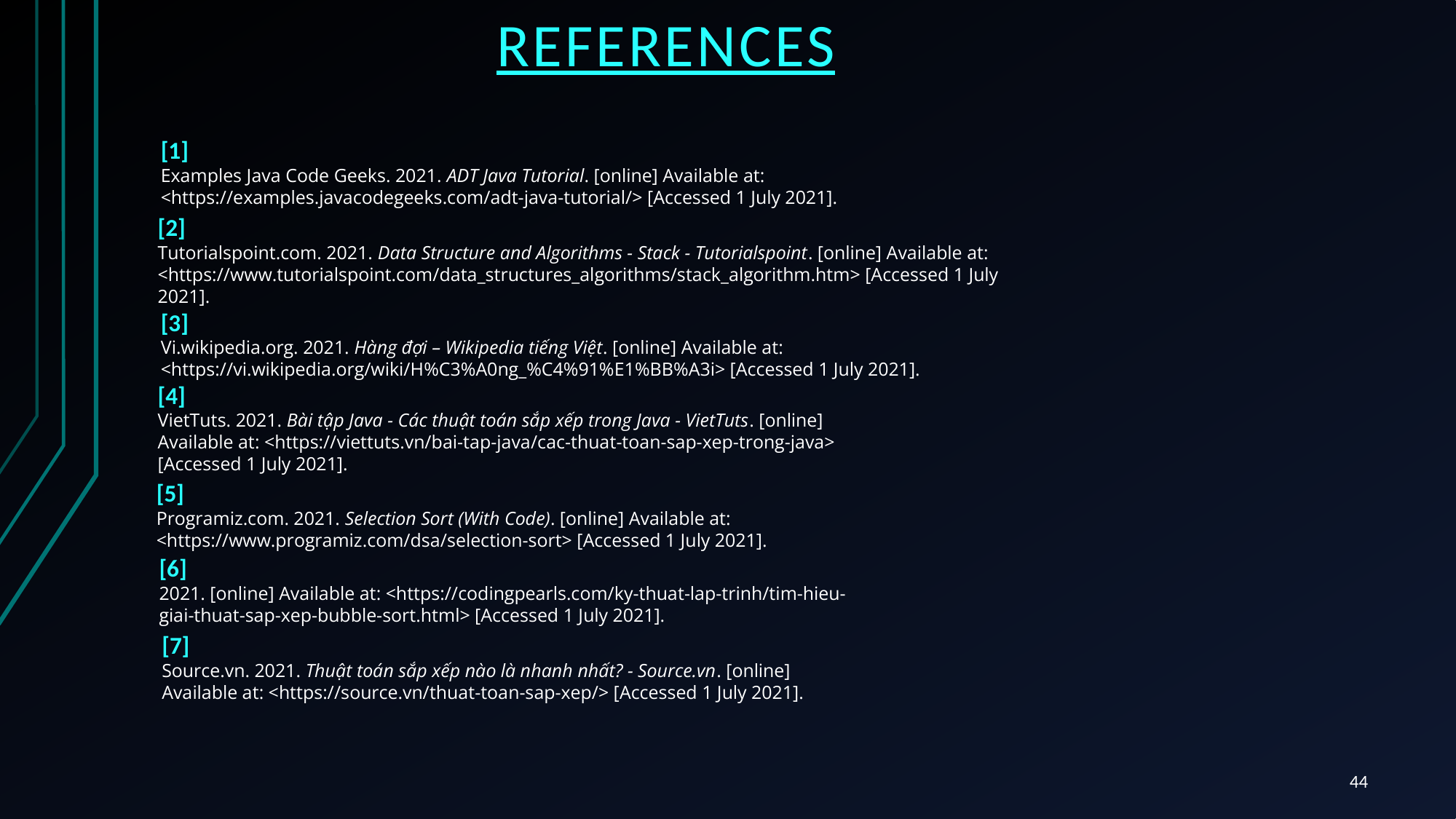

# REFERENCES
[1]
Examples Java Code Geeks. 2021. ADT Java Tutorial. [online] Available at: <https://examples.javacodegeeks.com/adt-java-tutorial/> [Accessed 1 July 2021].
[2]
Tutorialspoint.com. 2021. Data Structure and Algorithms - Stack - Tutorialspoint. [online] Available at: <https://www.tutorialspoint.com/data_structures_algorithms/stack_algorithm.htm> [Accessed 1 July 2021].
[3]
Vi.wikipedia.org. 2021. Hàng đợi – Wikipedia tiếng Việt. [online] Available at: <https://vi.wikipedia.org/wiki/H%C3%A0ng_%C4%91%E1%BB%A3i> [Accessed 1 July 2021].
[4]
VietTuts. 2021. Bài tập Java - Các thuật toán sắp xếp trong Java - VietTuts. [online] Available at: <https://viettuts.vn/bai-tap-java/cac-thuat-toan-sap-xep-trong-java> [Accessed 1 July 2021].
[5]
Programiz.com. 2021. Selection Sort (With Code). [online] Available at: <https://www.programiz.com/dsa/selection-sort> [Accessed 1 July 2021].
[6]
2021. [online] Available at: <https://codingpearls.com/ky-thuat-lap-trinh/tim-hieu-giai-thuat-sap-xep-bubble-sort.html> [Accessed 1 July 2021].
[7]
Source.vn. 2021. Thuật toán sắp xếp nào là nhanh nhất? - Source.vn. [online] Available at: <https://source.vn/thuat-toan-sap-xep/> [Accessed 1 July 2021].
44